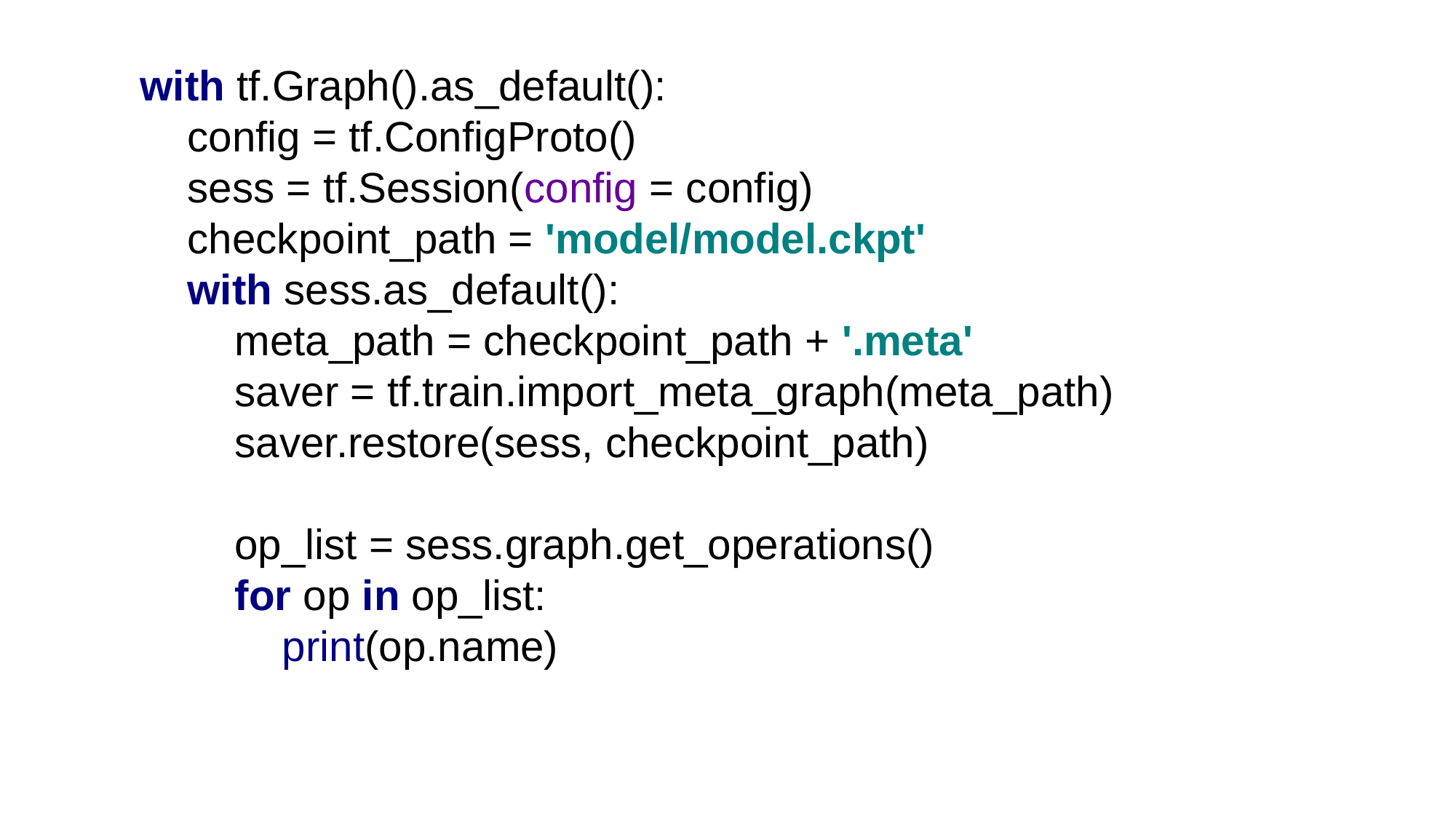

with tf.Graph().as_default():
    config = tf.ConfigProto()
    sess = tf.Session(config = config)
    checkpoint_path = 'model/model.ckpt'
    with sess.as_default():
        meta_path = checkpoint_path + '.meta'
        saver = tf.train.import_meta_graph(meta_path)
        saver.restore(sess, checkpoint_path)
        op_list = sess.graph.get_operations()
        for op in op_list:
            print(op.name)